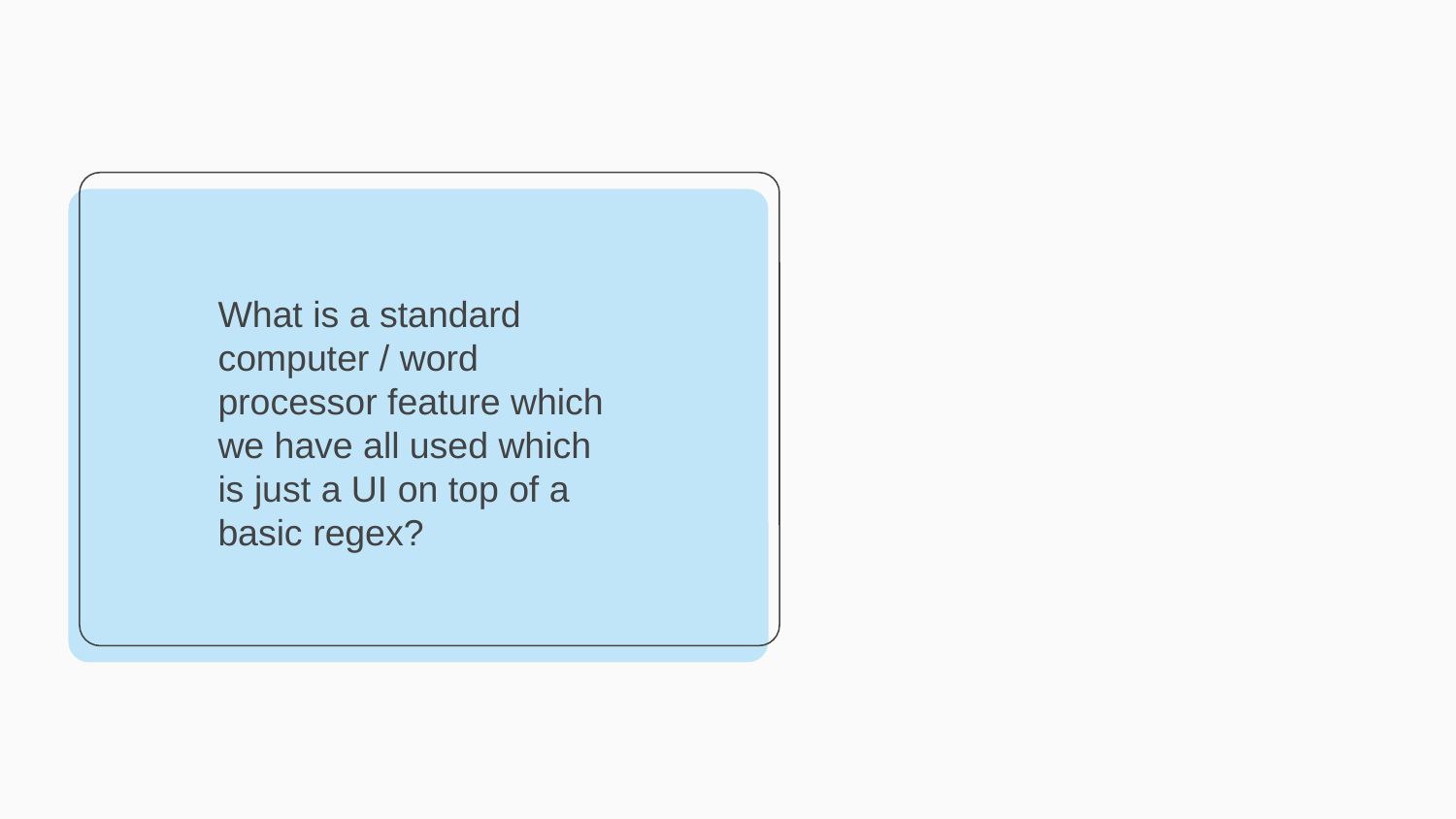

# What is a standard computer / word processor feature which we have all used which is just a UI on top of a basic regex?